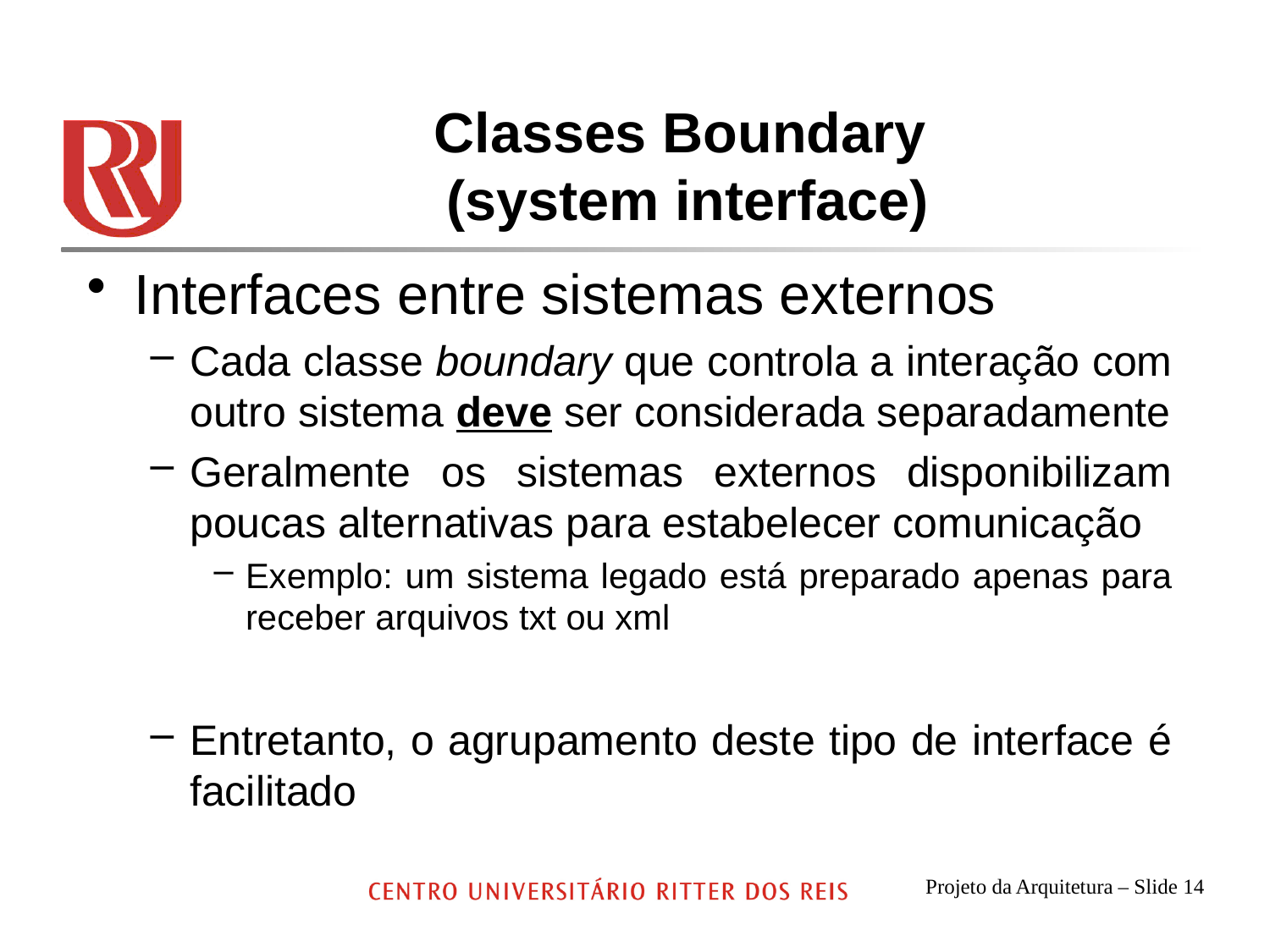

# Classes Boundary (system interface)
Interfaces entre sistemas externos
Cada classe boundary que controla a interação com outro sistema deve ser considerada separadamente
Geralmente os sistemas externos disponibilizam poucas alternativas para estabelecer comunicação
Exemplo: um sistema legado está preparado apenas para receber arquivos txt ou xml

Entretanto, o agrupamento deste tipo de interface é facilitado
Projeto da Arquitetura – Slide 14